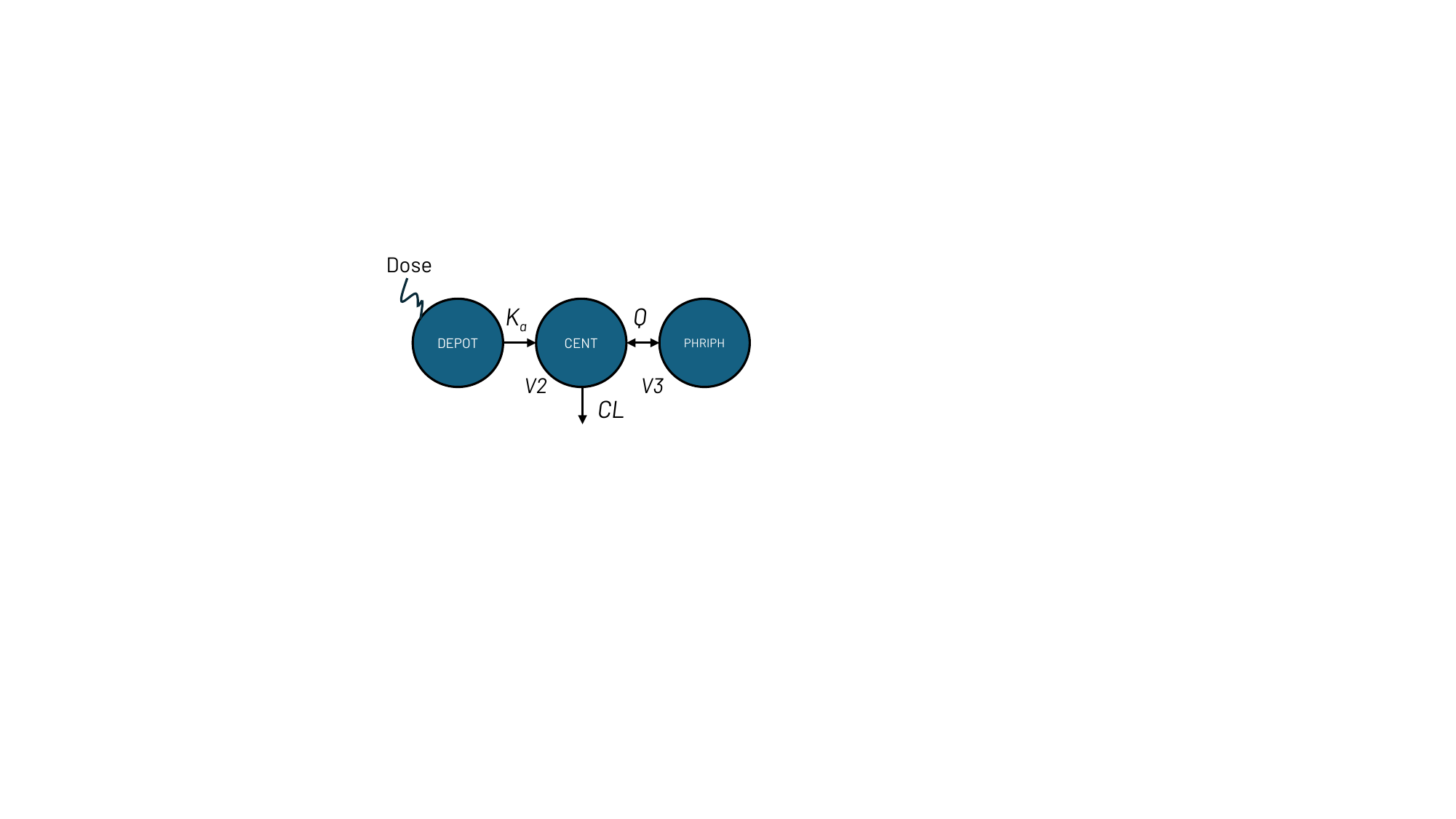

Dose

Ka
Q
DEPOT
CENT
PHRIPH
V2
V3
CL